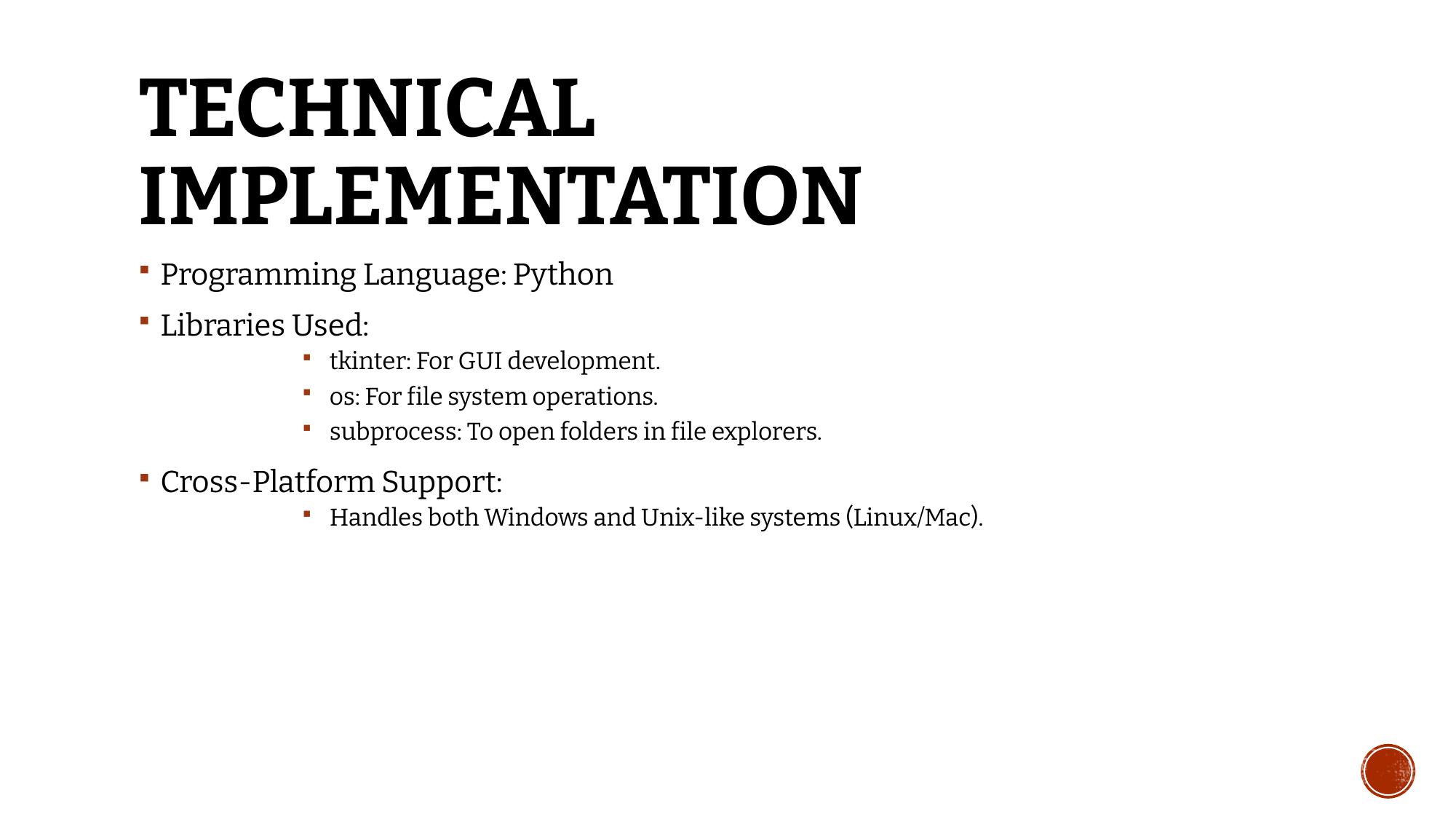

# Technical Implementation
Programming Language: Python
Libraries Used:
tkinter: For GUI development.
os: For file system operations.
subprocess: To open folders in file explorers.
Cross-Platform Support:
Handles both Windows and Unix-like systems (Linux/Mac).